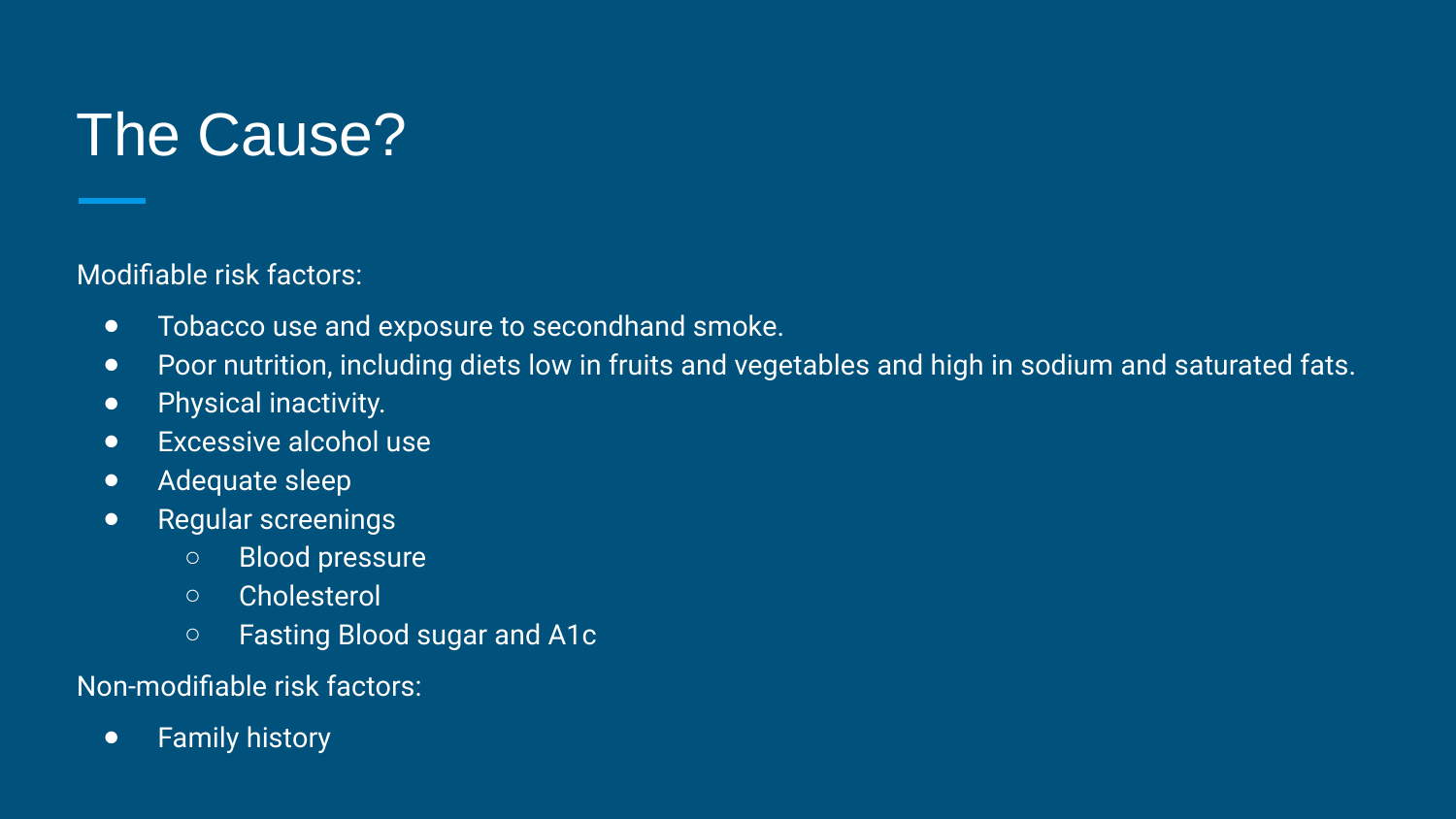

# The Cause?
Modifiable risk factors:
Tobacco use and exposure to secondhand smoke.
Poor nutrition, including diets low in fruits and vegetables and high in sodium and saturated fats.
Physical inactivity.
Excessive alcohol use
Adequate sleep
Regular screenings
Blood pressure
Cholesterol
Fasting Blood sugar and A1c
Non-modifiable risk factors:
Family history